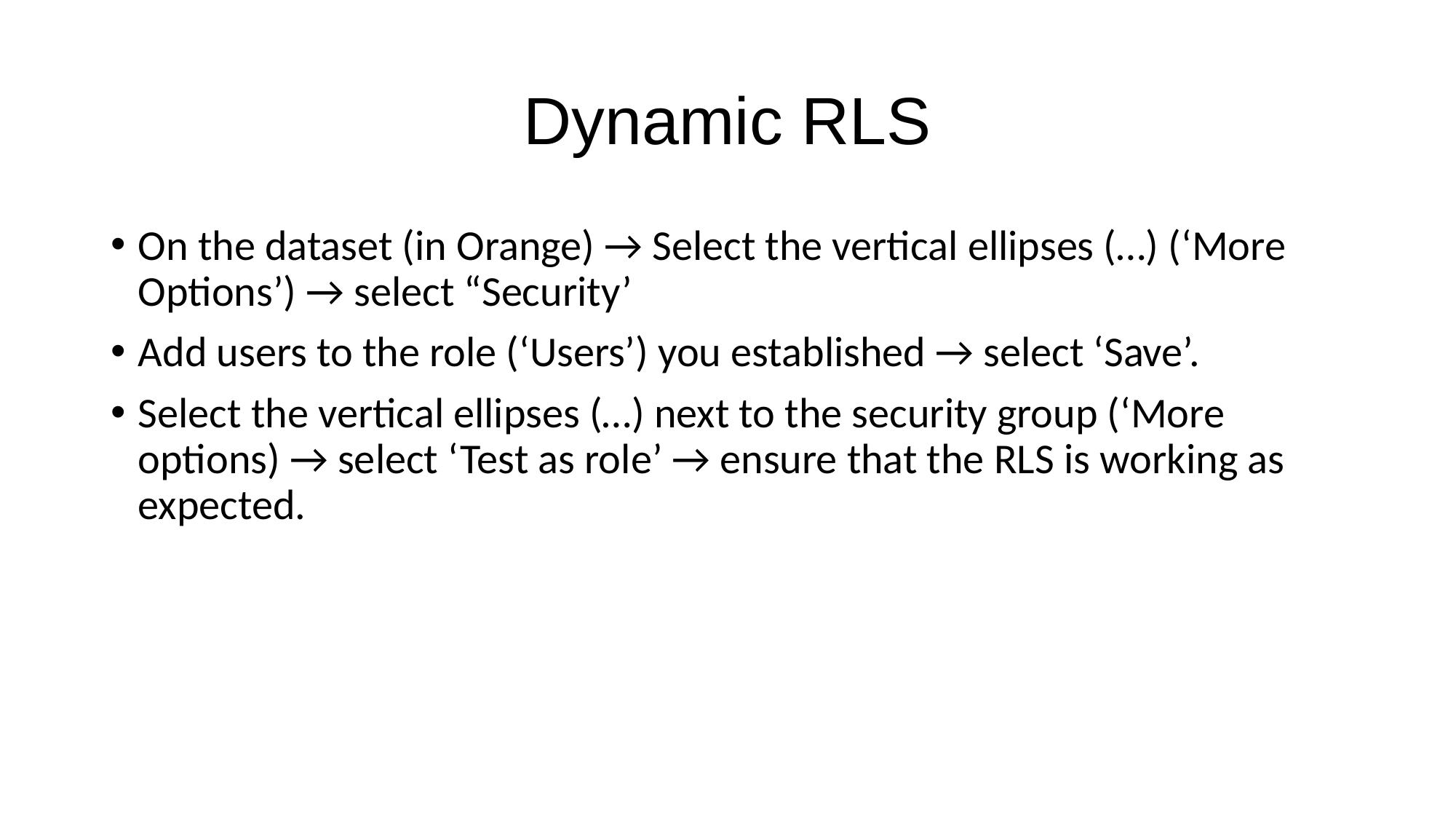

# Dynamic RLS
On the dataset (in Orange) → Select the vertical ellipses (…) (‘More Options’) → select “Security’
Add users to the role (‘Users’) you established → select ‘Save’.
Select the vertical ellipses (…) next to the security group (‘More options) → select ‘Test as role’ → ensure that the RLS is working as expected.